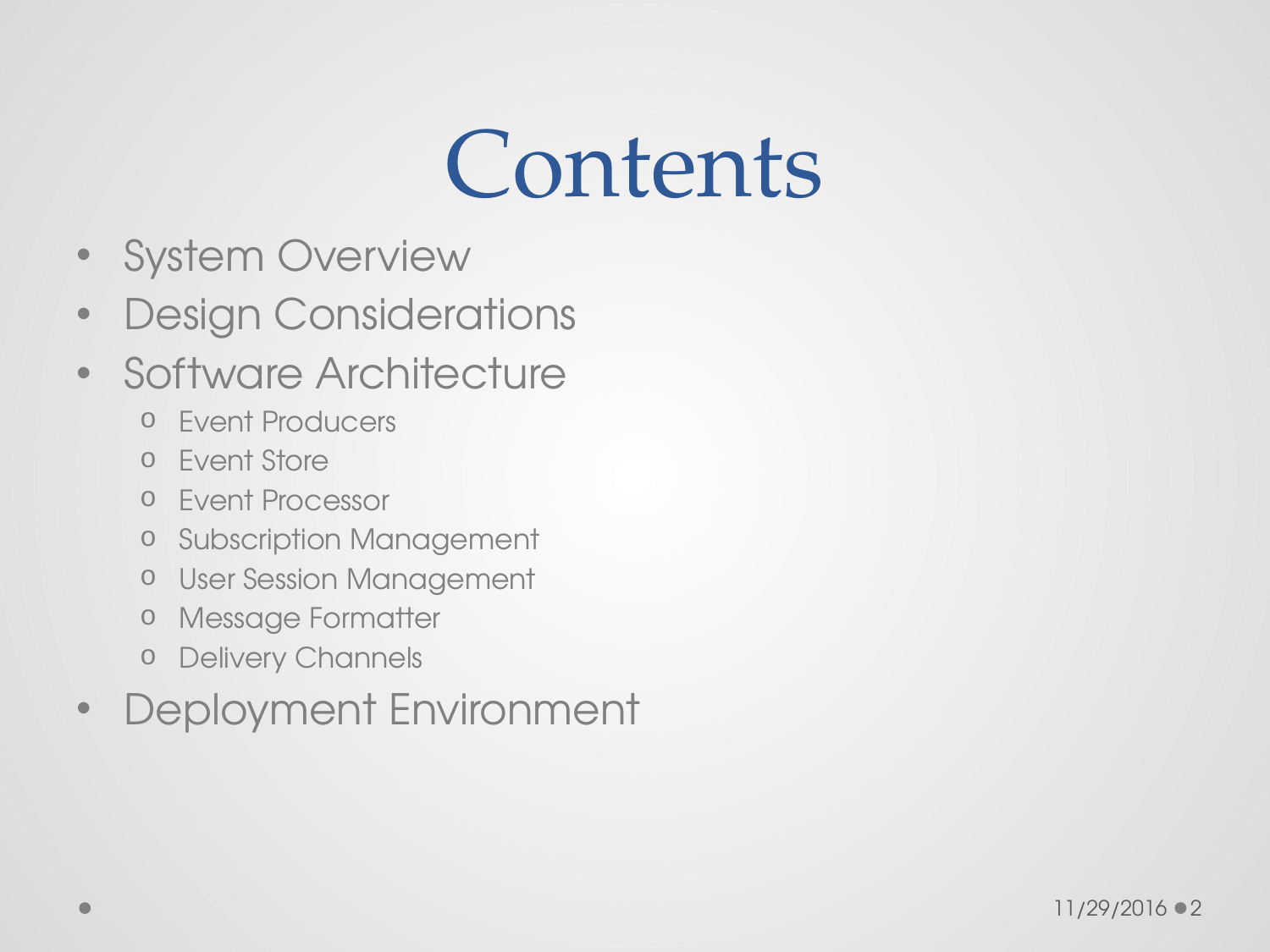

# Contents
System Overview
Design Considerations
Software Architecture
Event Producers
Event Store
Event Processor
Subscription Management
User Session Management
Message Formatter
Delivery Channels
Deployment Environment
11/29/2016
2